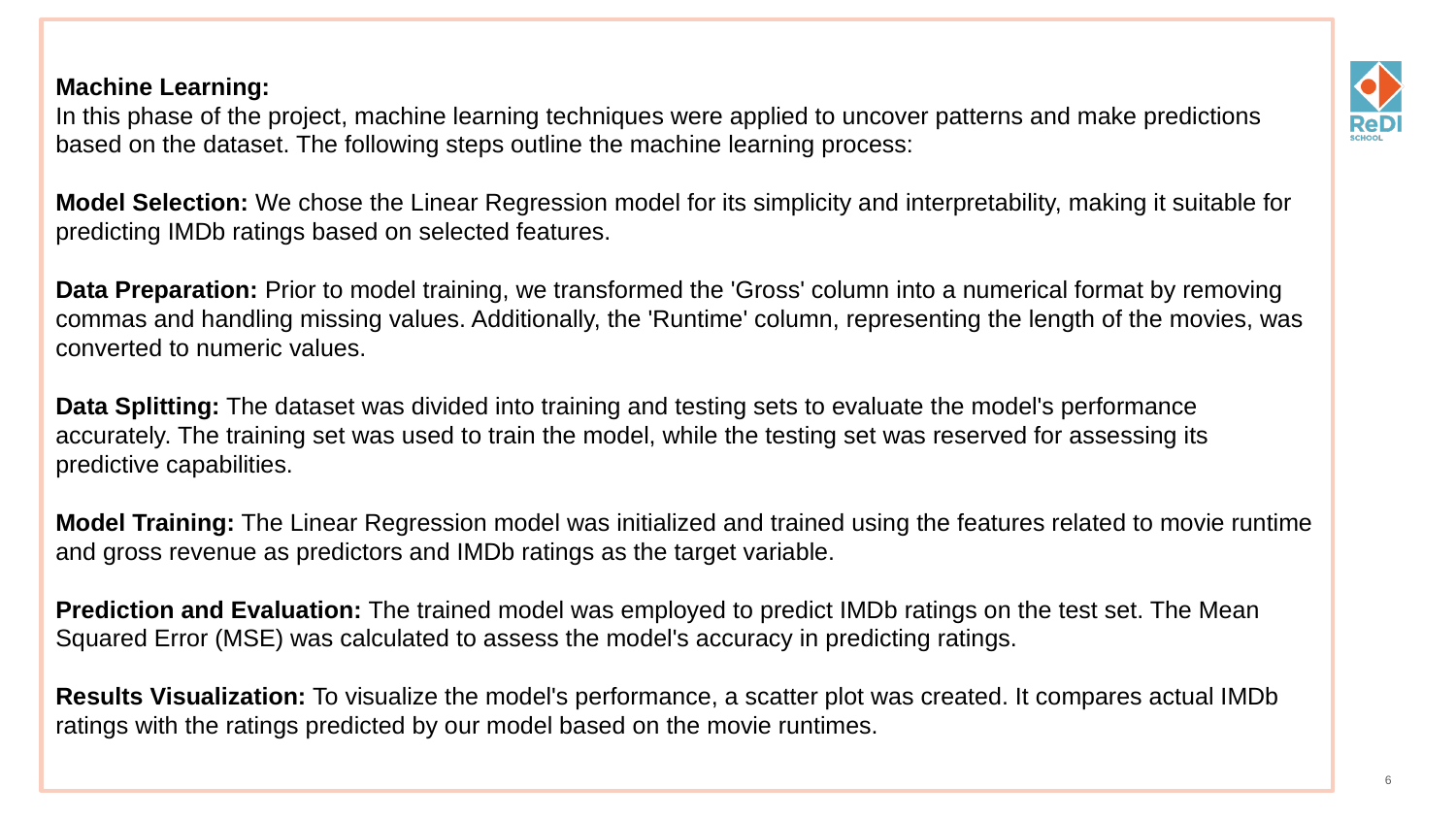

Machine Learning:
In this phase of the project, machine learning techniques were applied to uncover patterns and make predictions based on the dataset. The following steps outline the machine learning process:

Model Selection: We chose the Linear Regression model for its simplicity and interpretability, making it suitable for predicting IMDb ratings based on selected features.

Data Preparation: Prior to model training, we transformed the 'Gross' column into a numerical format by removing commas and handling missing values. Additionally, the 'Runtime' column, representing the length of the movies, was converted to numeric values.

Data Splitting: The dataset was divided into training and testing sets to evaluate the model's performance accurately. The training set was used to train the model, while the testing set was reserved for assessing its predictive capabilities.

Model Training: The Linear Regression model was initialized and trained using the features related to movie runtime and gross revenue as predictors and IMDb ratings as the target variable.

Prediction and Evaluation: The trained model was employed to predict IMDb ratings on the test set. The Mean Squared Error (MSE) was calculated to assess the model's accuracy in predicting ratings.

Results Visualization: To visualize the model's performance, a scatter plot was created. It compares actual IMDb ratings with the ratings predicted by our model based on the movie runtimes.
6